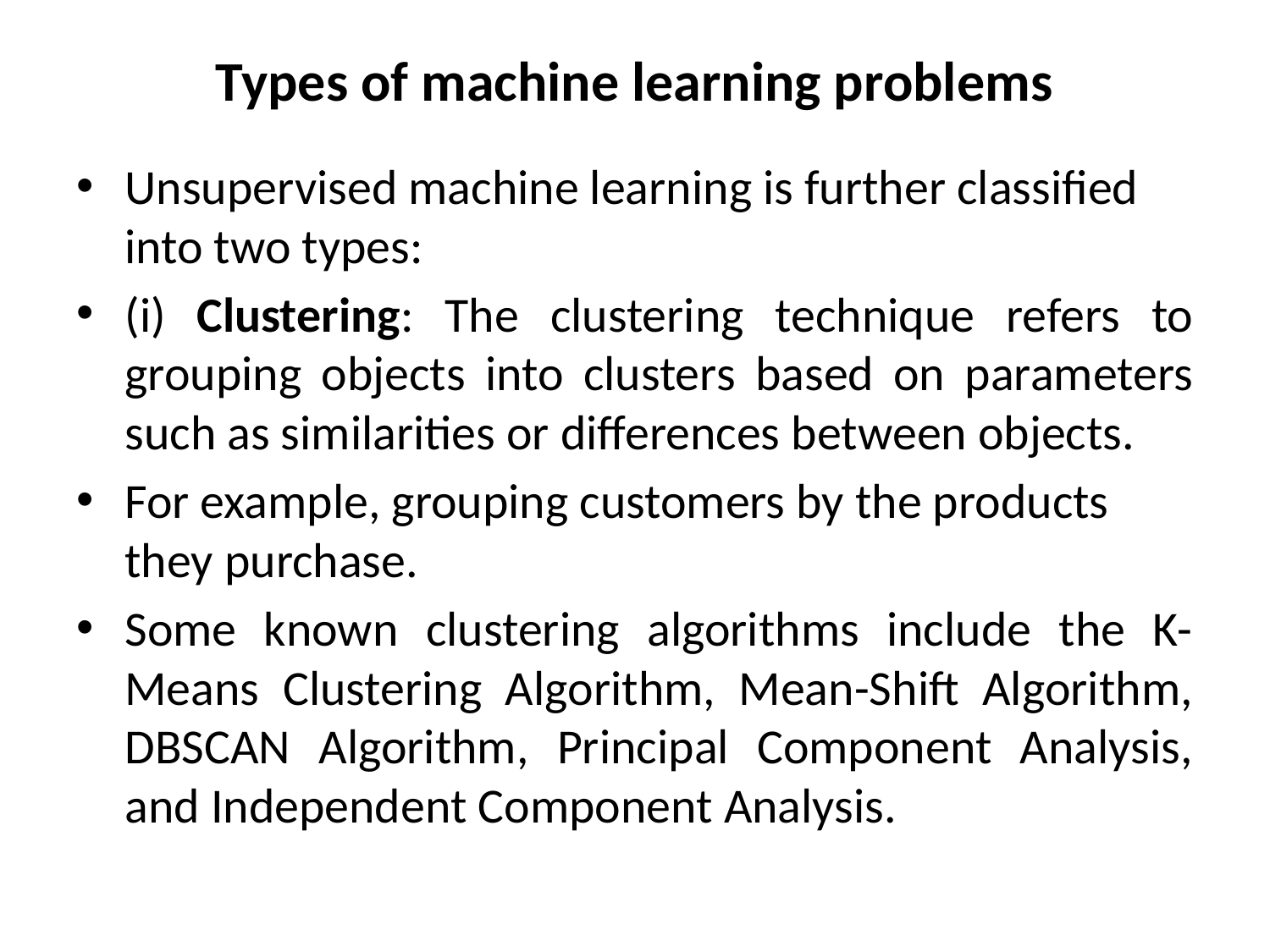

# Types of machine learning problems
Unsupervised machine learning is further classified into two types:
(i) Clustering: The clustering technique refers to grouping objects into clusters based on parameters such as similarities or differences between objects.
For example, grouping customers by the products they purchase.
Some known clustering algorithms include the K-Means Clustering Algorithm, Mean-Shift Algorithm, DBSCAN Algorithm, Principal Component Analysis, and Independent Component Analysis.